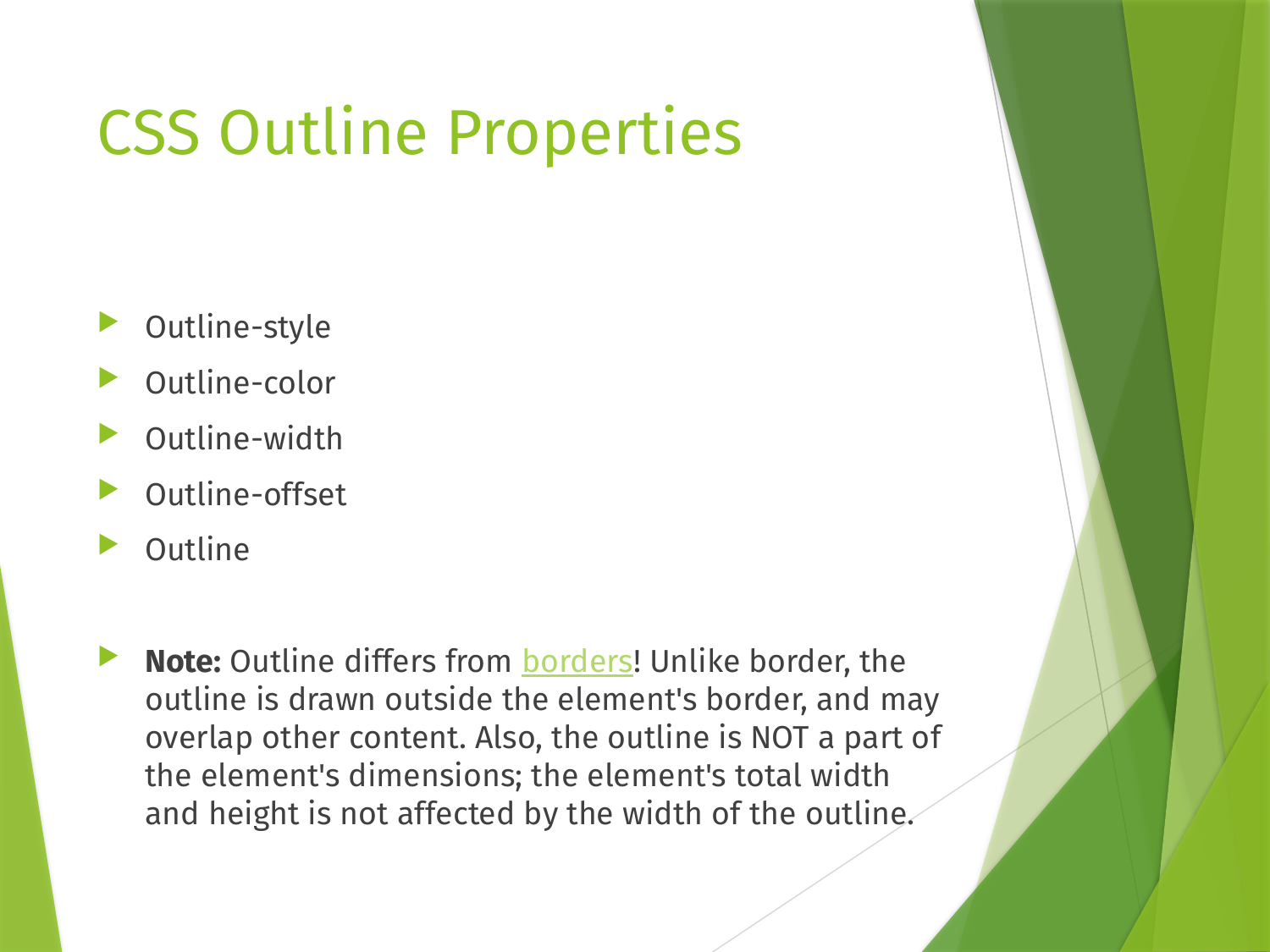

# CSS Outline Properties
Outline-style
Outline-color
Outline-width
Outline-offset
Outline

Note: Outline differs from borders! Unlike border, the outline is drawn outside the element's border, and may overlap other content. Also, the outline is NOT a part of the element's dimensions; the element's total width and height is not affected by the width of the outline.